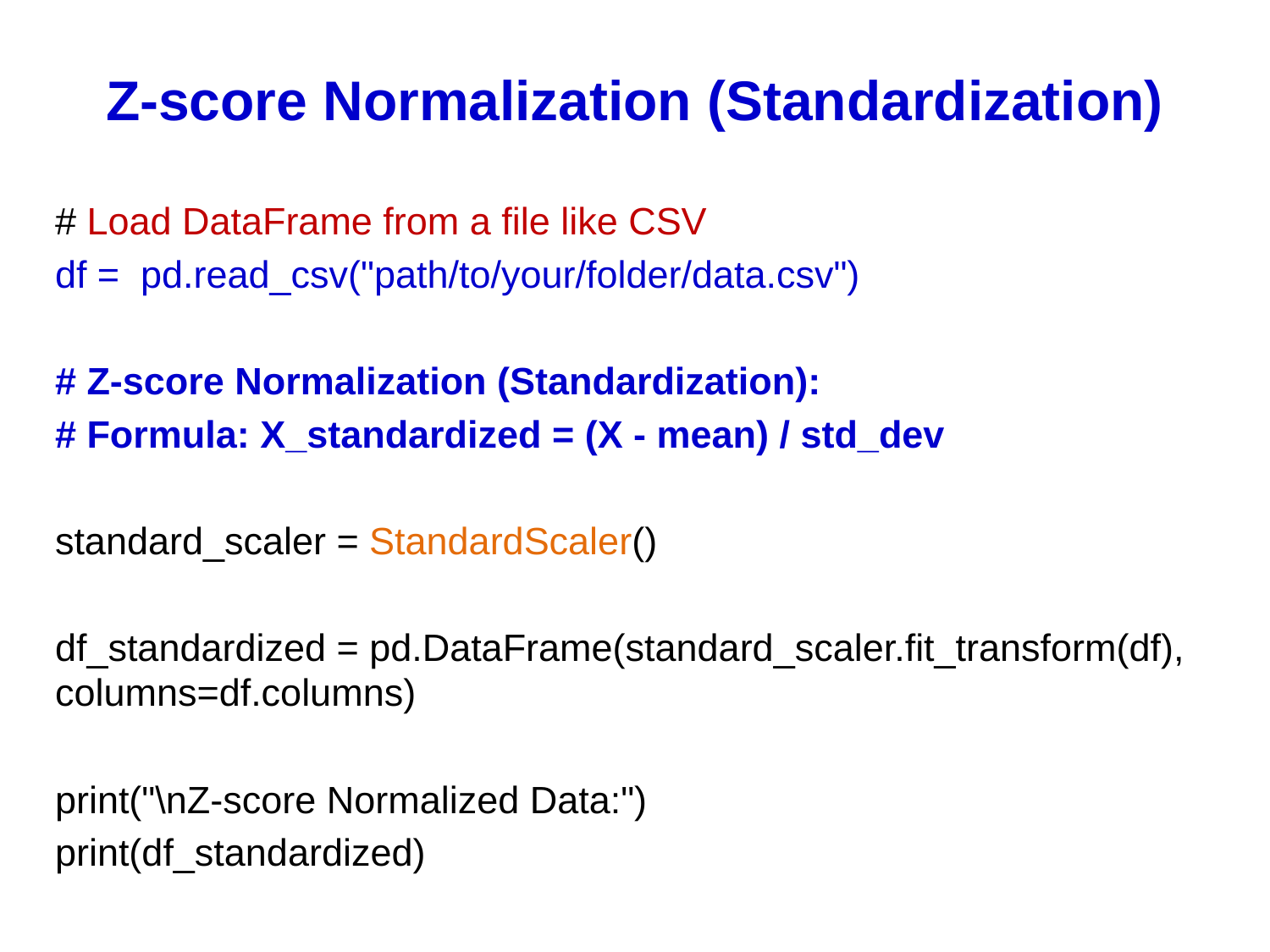

# Z-score Normalization (Standardization)
# Load DataFrame from a file like CSV
df =  pd.read_csv("path/to/your/folder/data.csv")

# Z-score Normalization (Standardization):
# Formula: X_standardized = (X - mean) / std_dev

standard_scaler = StandardScaler()

df_standardized = pd.DataFrame(standard_scaler.fit_transform(df), columns=df.columns)

print("\nZ-score Normalized Data:")
print(df_standardized)